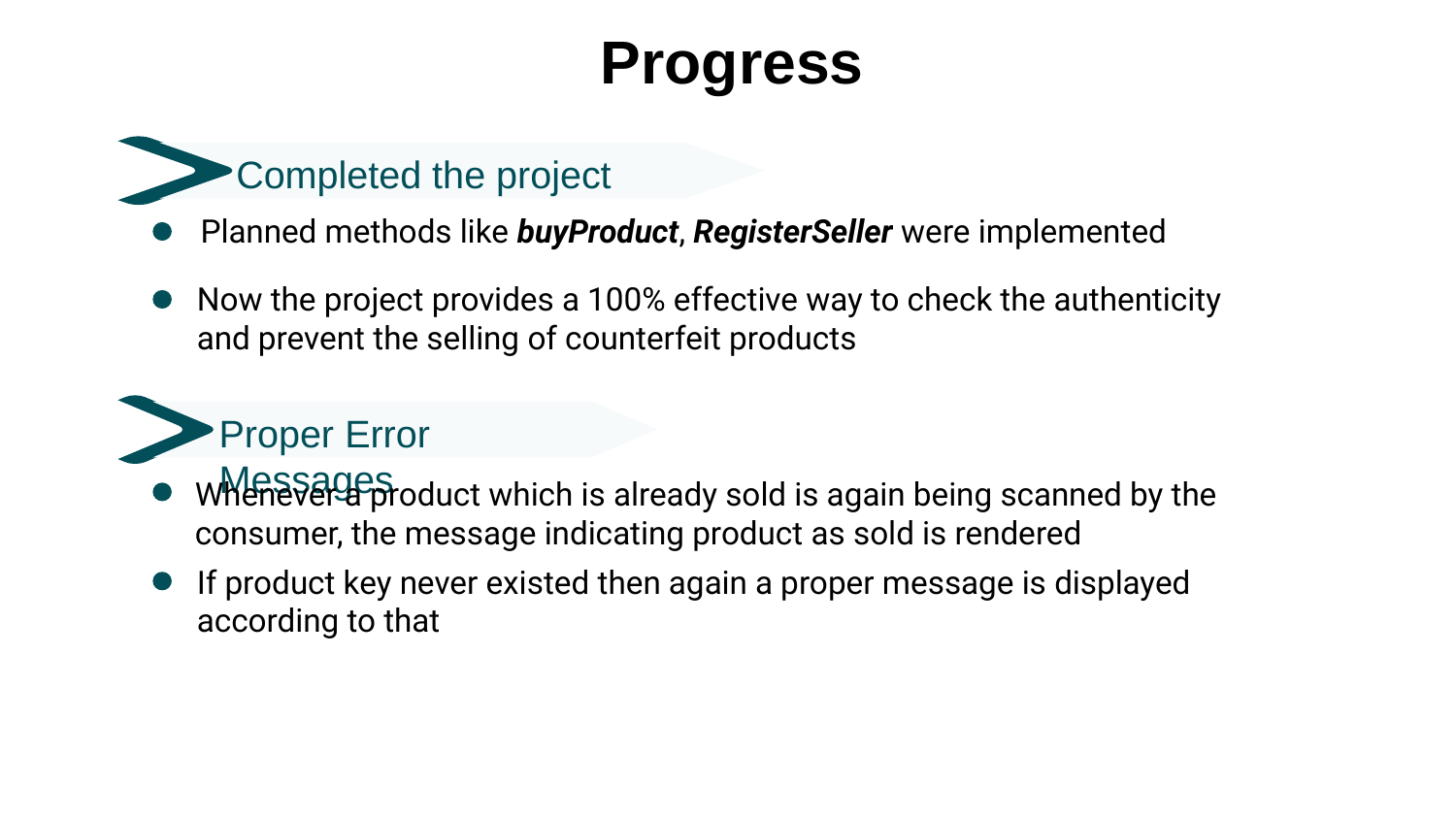

# Progress

Completed the project

Planned methods like buyProduct, RegisterSeller were implemented

Now the project provides a 100% effective way to check the authenticity and prevent the selling of counterfeit products

Proper Error Messages

Whenever a product which is already sold is again being scanned by the consumer, the message indicating product as sold is rendered

If product key never existed then again a proper message is displayed according to that